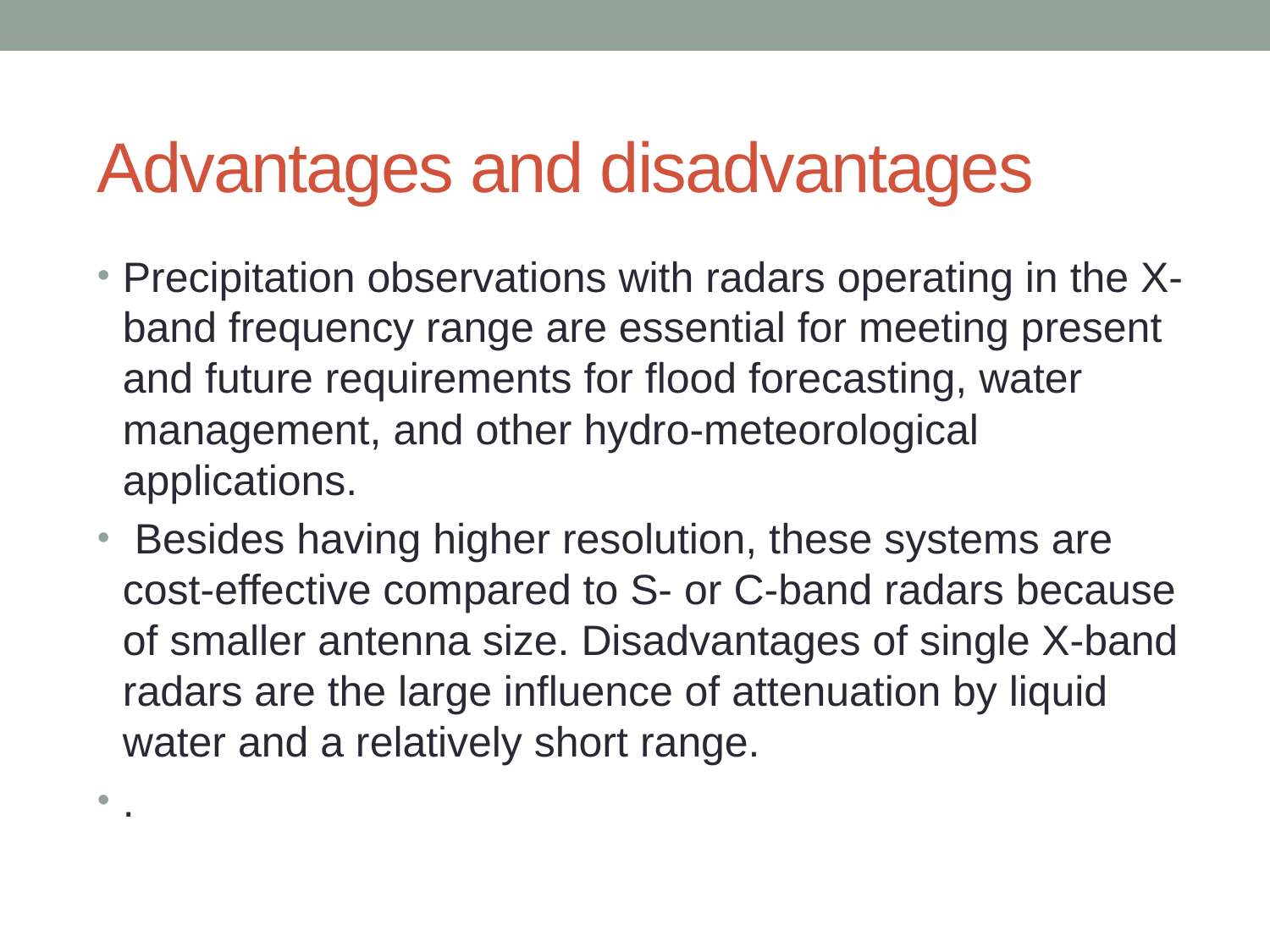

Advantages and disadvantages
Precipitation observations with radars operating in the X-band frequency range are essential for meeting present and future requirements for flood forecasting, water management, and other hydro-meteorological applications.
 Besides having higher resolution, these systems are cost-effective compared to S- or C-band radars because of smaller antenna size. Disadvantages of single X-band radars are the large influence of attenuation by liquid water and a relatively short range.
.